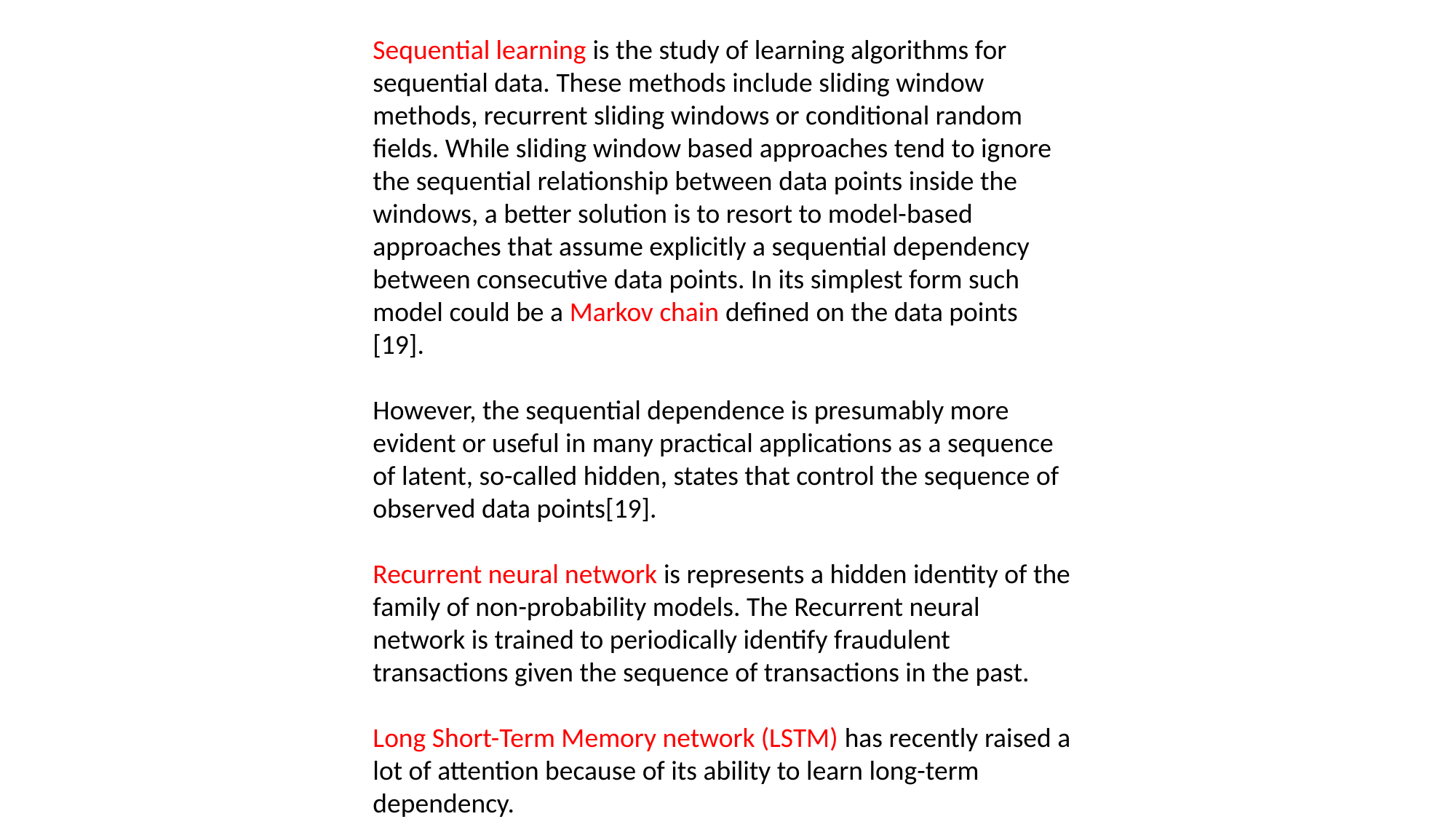

Sequential learning is the study of learning algorithms for sequential data. These methods include sliding window methods, recurrent sliding windows or conditional random fields. While sliding window based approaches tend to ignore the sequential relationship between data points inside the windows, a better solution is to resort to model-based approaches that assume explicitly a sequential dependency between consecutive data points. In its simplest form such model could be a Markov chain defined on the data points
[19].

However, the sequential dependence is presumably more evident or useful in many practical applications as a sequence of latent, so-called hidden, states that control the sequence of observed data points[19].

Recurrent neural network is represents a hidden identity of the family of non-probability models. The Recurrent neural network is trained to periodically identify fraudulent transactions given the sequence of transactions in the past.

Long Short-Term Memory network (LSTM) has recently raised a lot of attention because of its ability to learn long-term dependency.